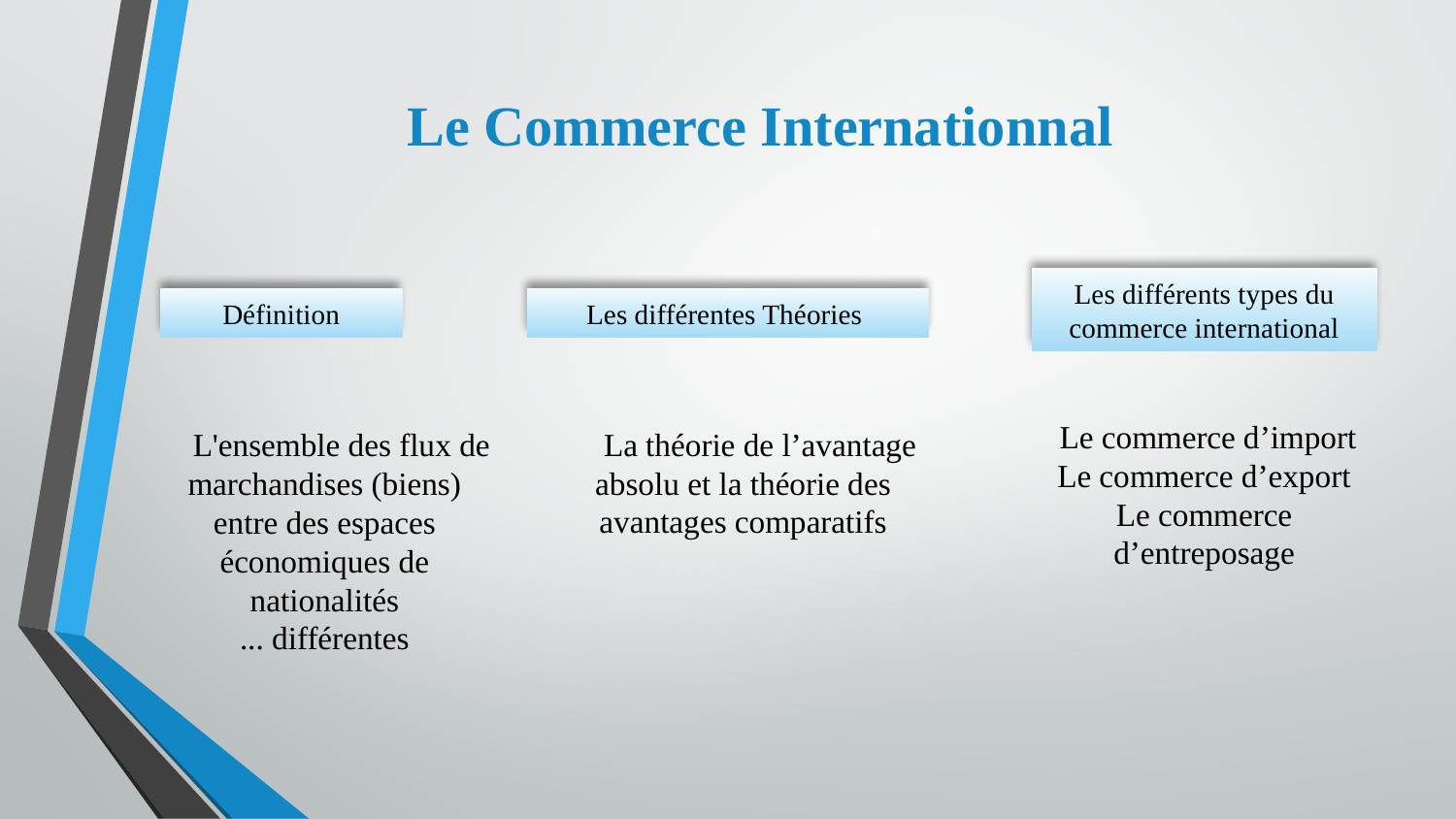

# Le Commerce Internationnal
Les différents types du commerce international
Définition
Les différentes Théories
Le commerce d’import
Le commerce d’export
Le commerce d’entreposage

La théorie de l’avantage absolu et la théorie des avantages comparatifs
L'ensemble des flux de marchandises (biens) entre des espaces économiques de nationalités différentes ...